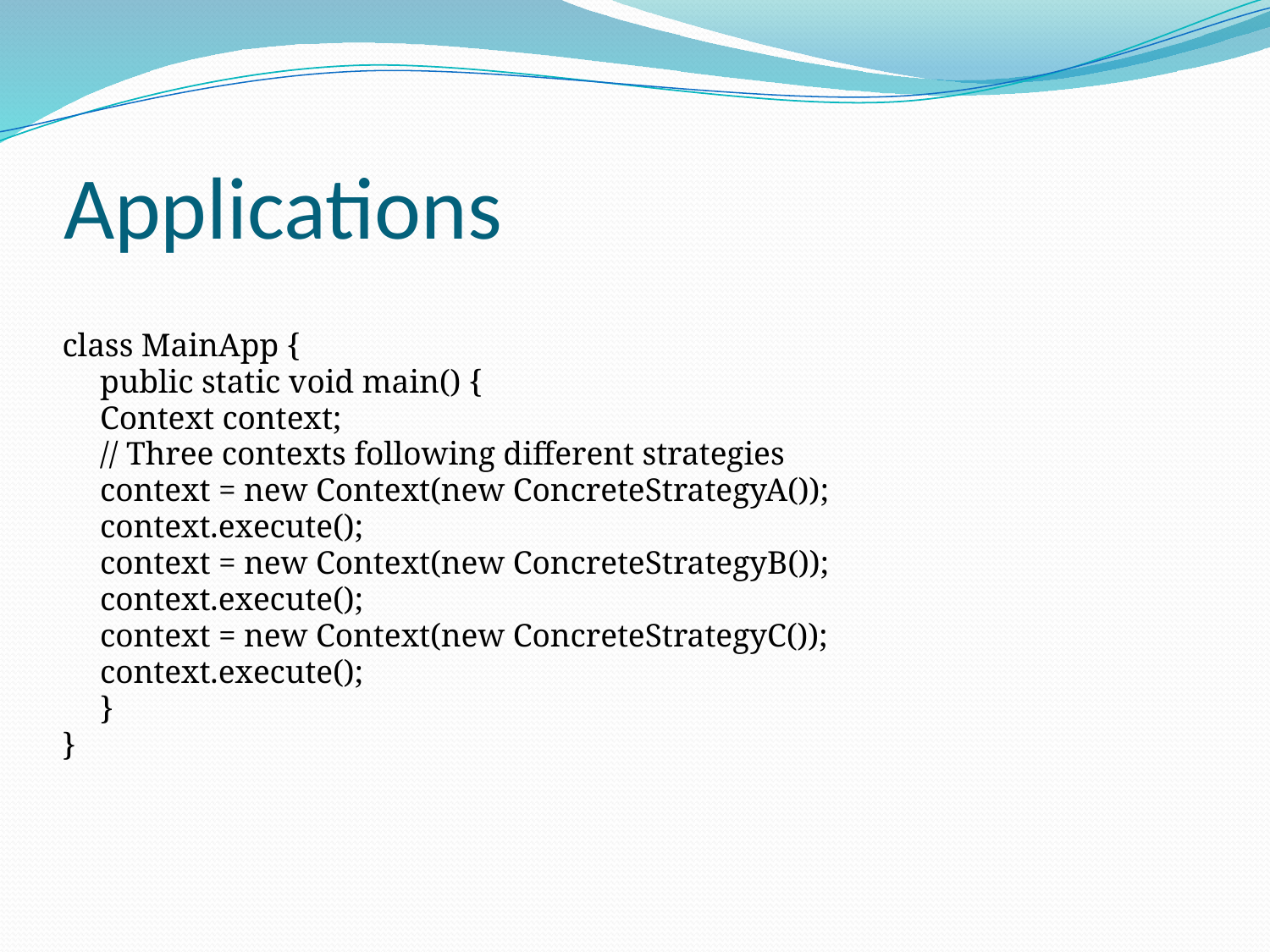

# Applications
class MainApp {
	public static void main() {
		Context context;
		// Three contexts following different strategies
		context = new Context(new ConcreteStrategyA());
		context.execute();
		context = new Context(new ConcreteStrategyB());
		context.execute();
		context = new Context(new ConcreteStrategyC());
		context.execute();
	}
}